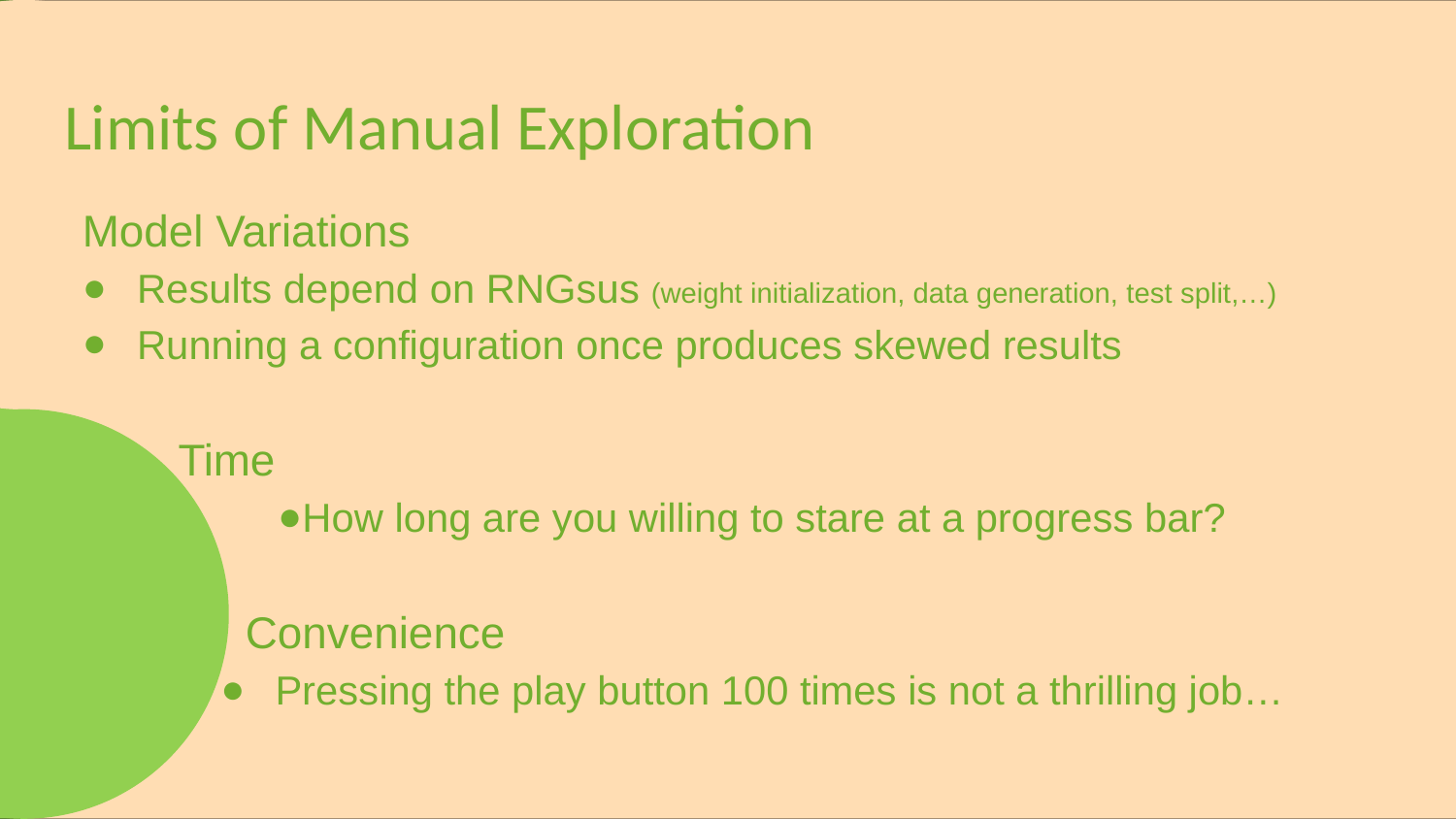

# Limits of Manual Exploration
Model Variations
Results depend on RNGsus (weight initialization, data generation, test split,…)
Running a configuration once produces skewed results

Time
How long are you willing to stare at a progress bar?

  Convenience
Pressing the play button 100 times is not a thrilling job…